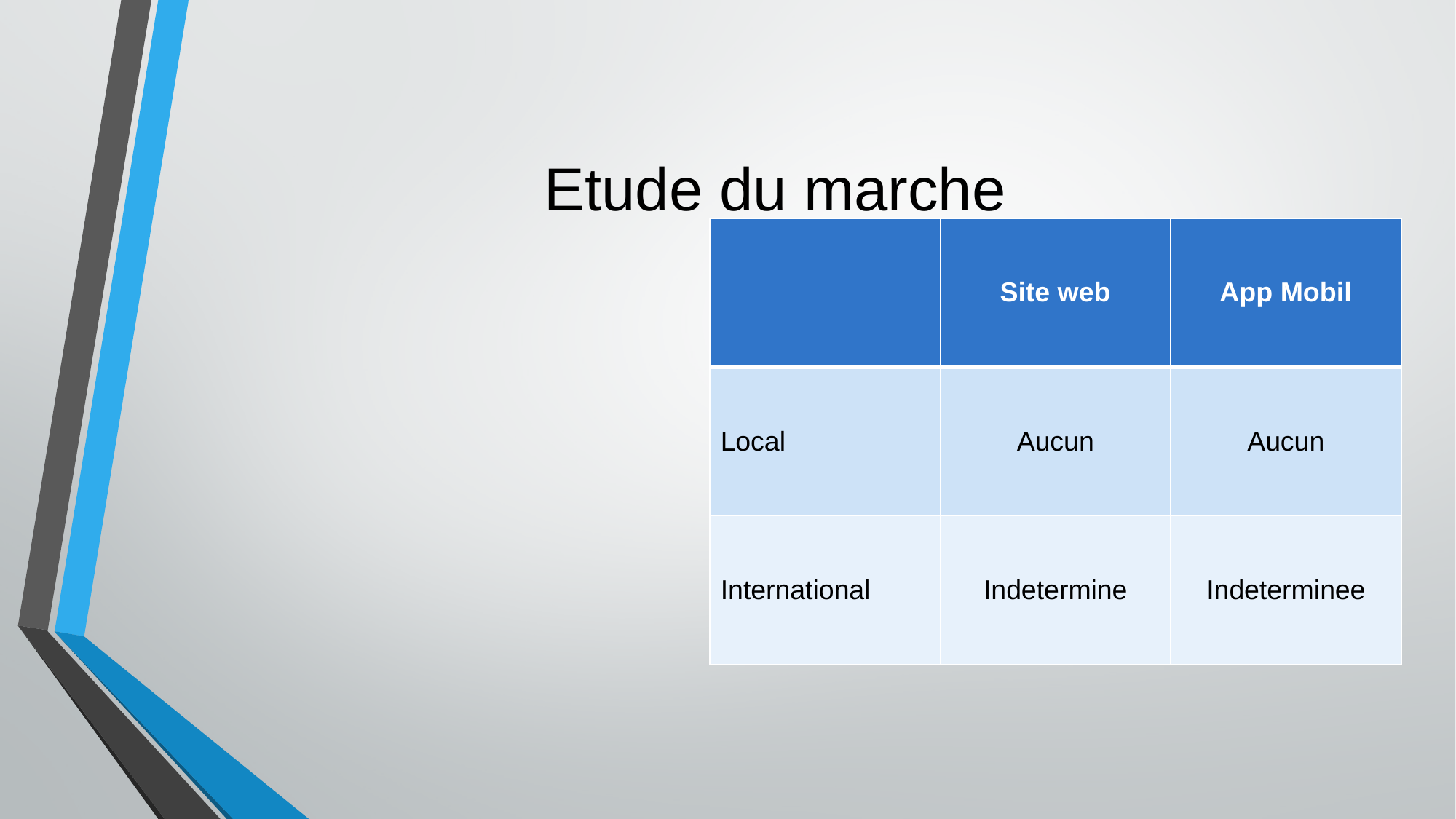

# Etude du marche

|  | Site web | App Mobil |
| --- | --- | --- |
| Local | Aucun | Aucun |
| International | Indetermine | Indeterminee |